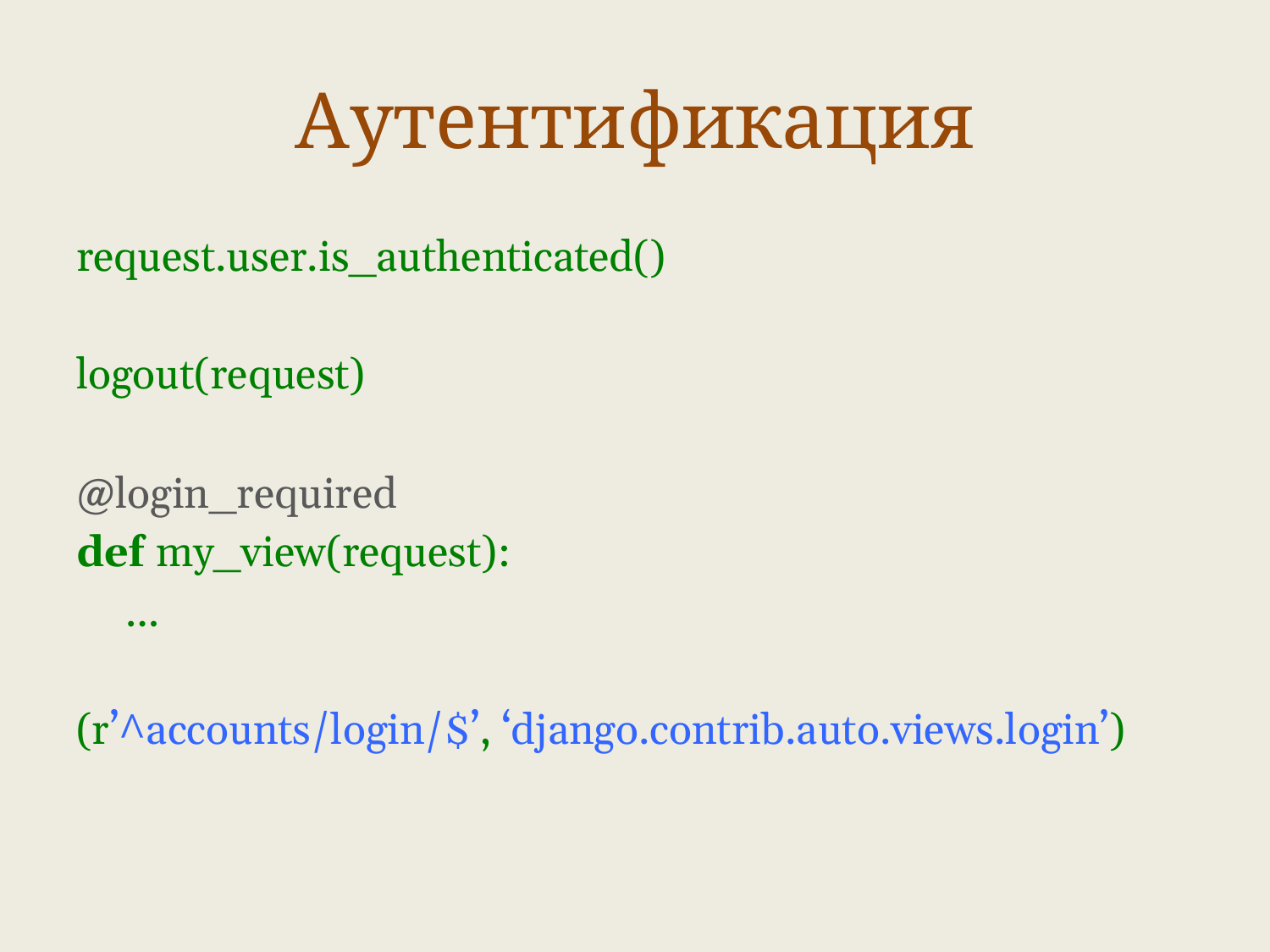

# Аутентификация
request.user.is_authenticated()

logout(request)

@login_required
def my_view(request):
	…

(r’^accounts/login/$’, ‘django.contrib.auto.views.login’)